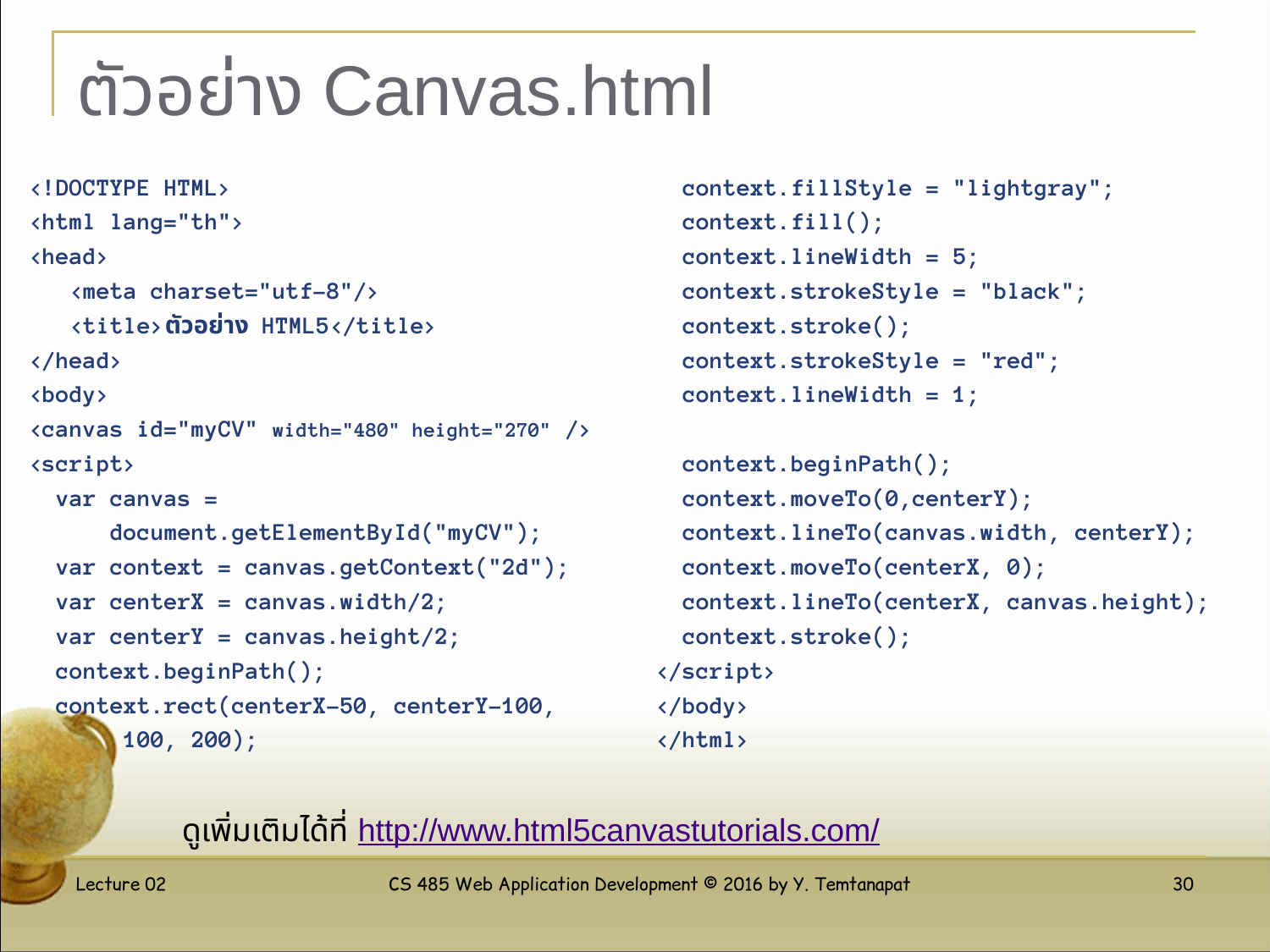

# ตัวอย่าง Canvas.html
<!DOCTYPE HTML>
<html lang="th">
<head>
   <meta charset="utf-8"/>
   <title>ตัวอย่าง HTML5</title>
</head>
<body>
<canvas id="myCV" width="480" height="270" />
<script>
  var canvas =
      document.getElementById("myCV");
  var context = canvas.getContext("2d");
  var centerX = canvas.width/2;
  var centerY = canvas.height/2;
  context.beginPath();
  context.rect(centerX-50, centerY-100,
       100, 200);
  context.fillStyle = "lightgray";
  context.fill();
  context.lineWidth = 5;
  context.strokeStyle = "black";
  context.stroke();
  context.strokeStyle = "red";
  context.lineWidth = 1;

  context.beginPath();
  context.moveTo(0,centerY);
  context.lineTo(canvas.width, centerY);
  context.moveTo(centerX, 0);
  context.lineTo(centerX, canvas.height);
  context.stroke();
</script>
</body>
</html>

ดูเพิ่มเติมได้ที่ http://www.html5canvastutorials.com/
Lecture 02
CS 485 Web Application Development © 2016 by Y. Temtanapat
 30